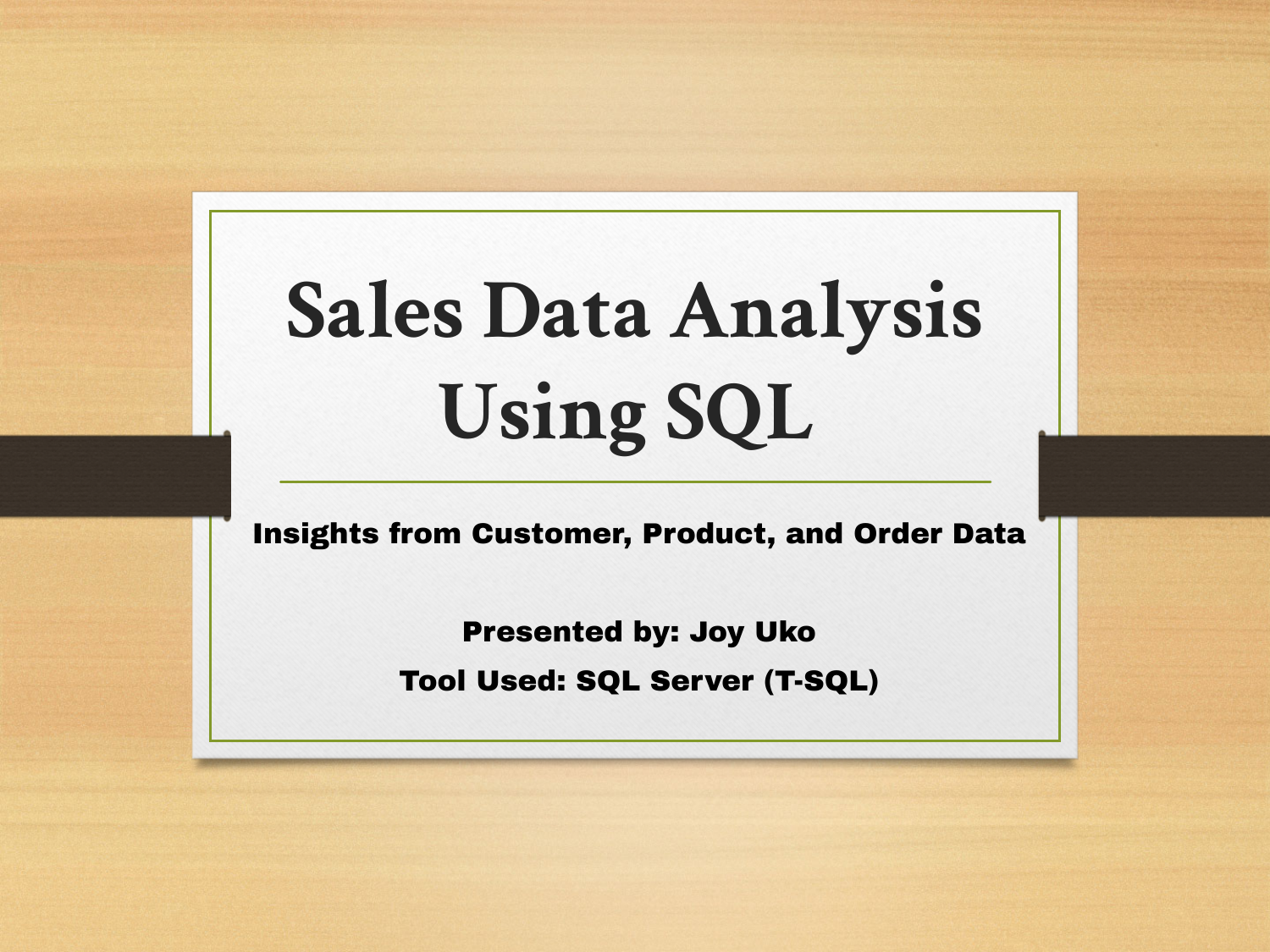

# Sales Data Analysis Using SQL
Insights from Customer, Product, and Order Data

Presented by: Joy Uko
Tool Used: SQL Server (T-SQL)